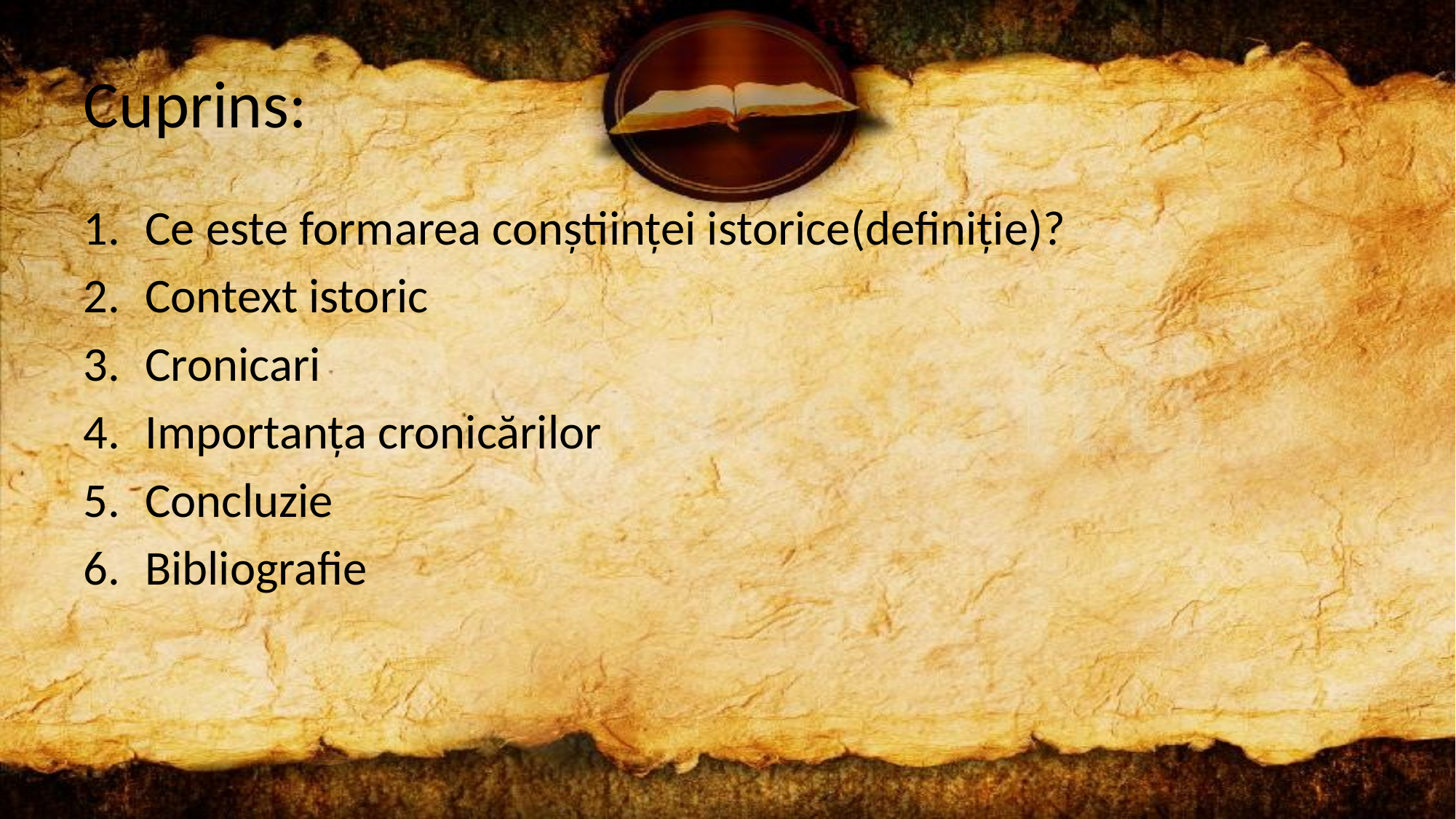

# Cuprins:
Ce este formarea conștiinței istorice(definiție)?
Context istoric
Cronicari
Importanța cronicărilor
Concluzie
Bibliografie